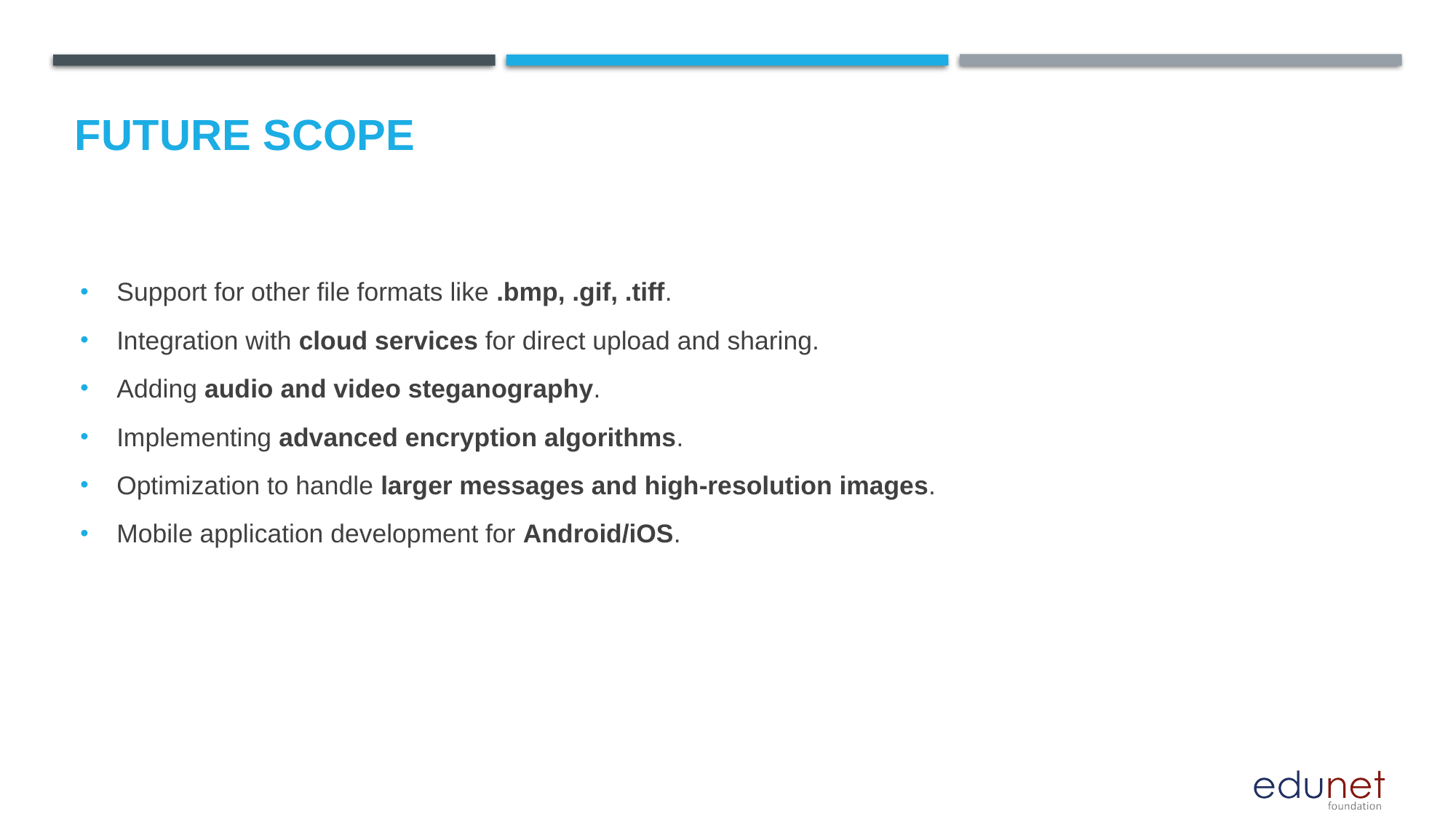

Future scope
Support for other file formats like .bmp, .gif, .tiff.
Integration with cloud services for direct upload and sharing.
Adding audio and video steganography.
Implementing advanced encryption algorithms.
Optimization to handle larger messages and high-resolution images.
Mobile application development for Android/iOS.